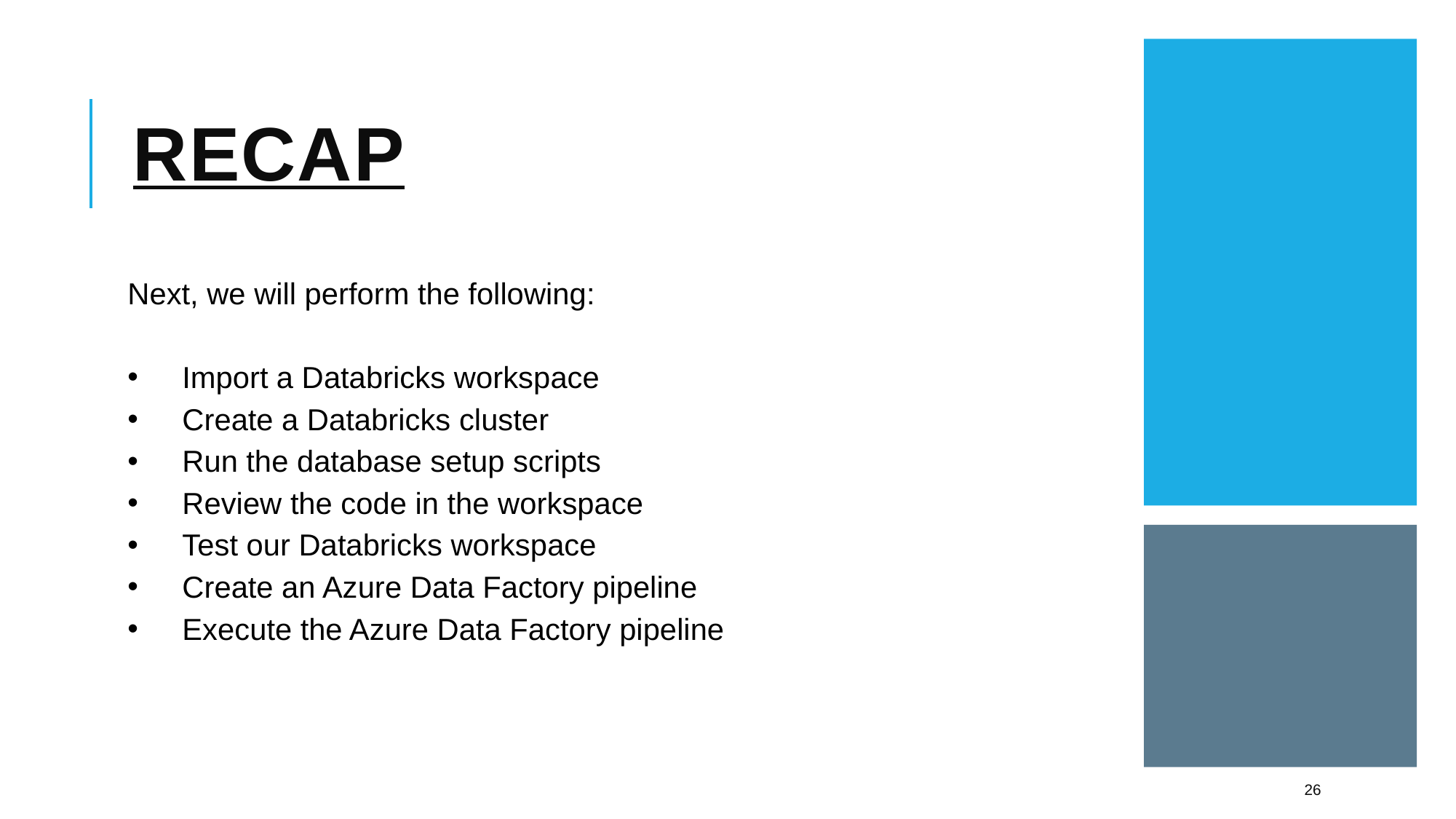

Recap
Next, we will perform the following:

Import a Databricks workspace
Create a Databricks cluster
Run the database setup scripts
Review the code in the workspace
Test our Databricks workspace
Create an Azure Data Factory pipeline
Execute the Azure Data Factory pipeline

26